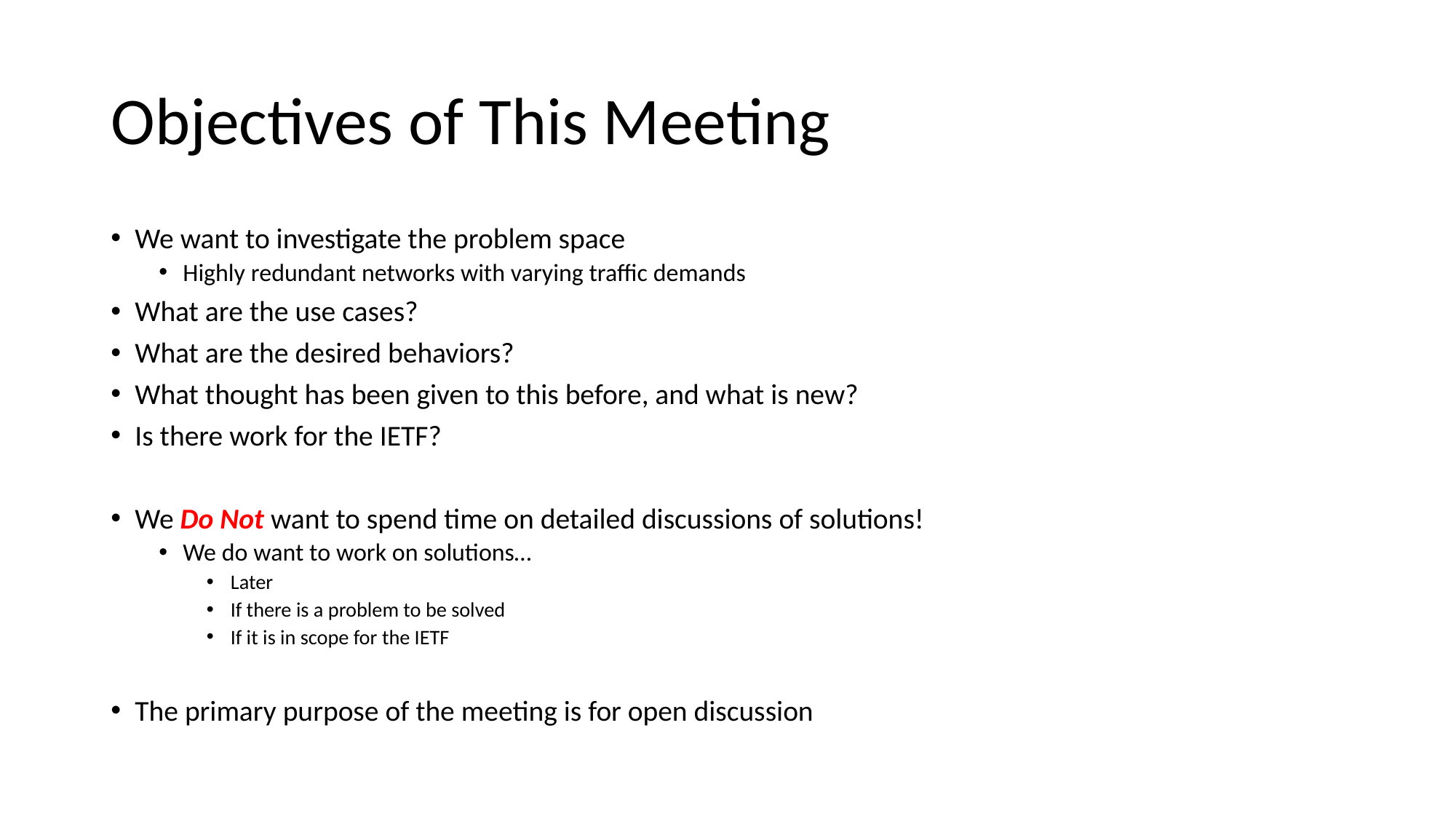

# Objectives of This Meeting
We want to investigate the problem space
Highly redundant networks with varying traffic demands
What are the use cases?
What are the desired behaviors?
What thought has been given to this before, and what is new?
Is there work for the IETF?

We Do Not want to spend time on detailed discussions of solutions!
We do want to work on solutions…
Later
If there is a problem to be solved
If it is in scope for the IETF

The primary purpose of the meeting is for open discussion